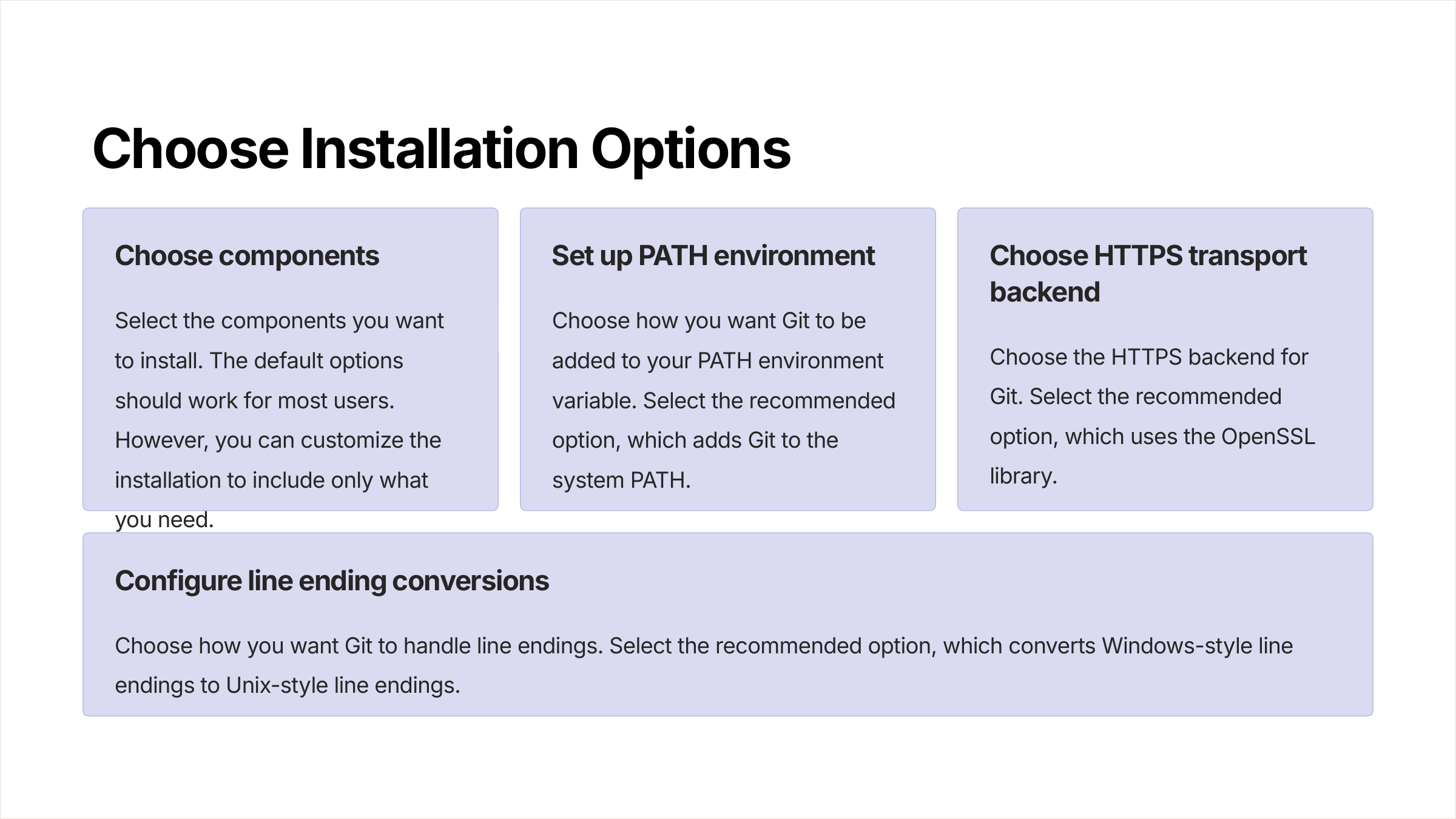

Choose Installation Options

Choose components
Set up PATH environment
Choose HTTPS transport backend
Select the components you want to install. The default options should work for most users. However, you can customize the installation to include only what you need.
Choose how you want Git to be added to your PATH environment variable. Select the recommended option, which adds Git to the system PATH.
Choose the HTTPS backend for Git. Select the recommended option, which uses the OpenSSL library.

Configure line ending conversions
Choose how you want Git to handle line endings. Select the recommended option, which converts Windows-style line endings to Unix-style line endings.